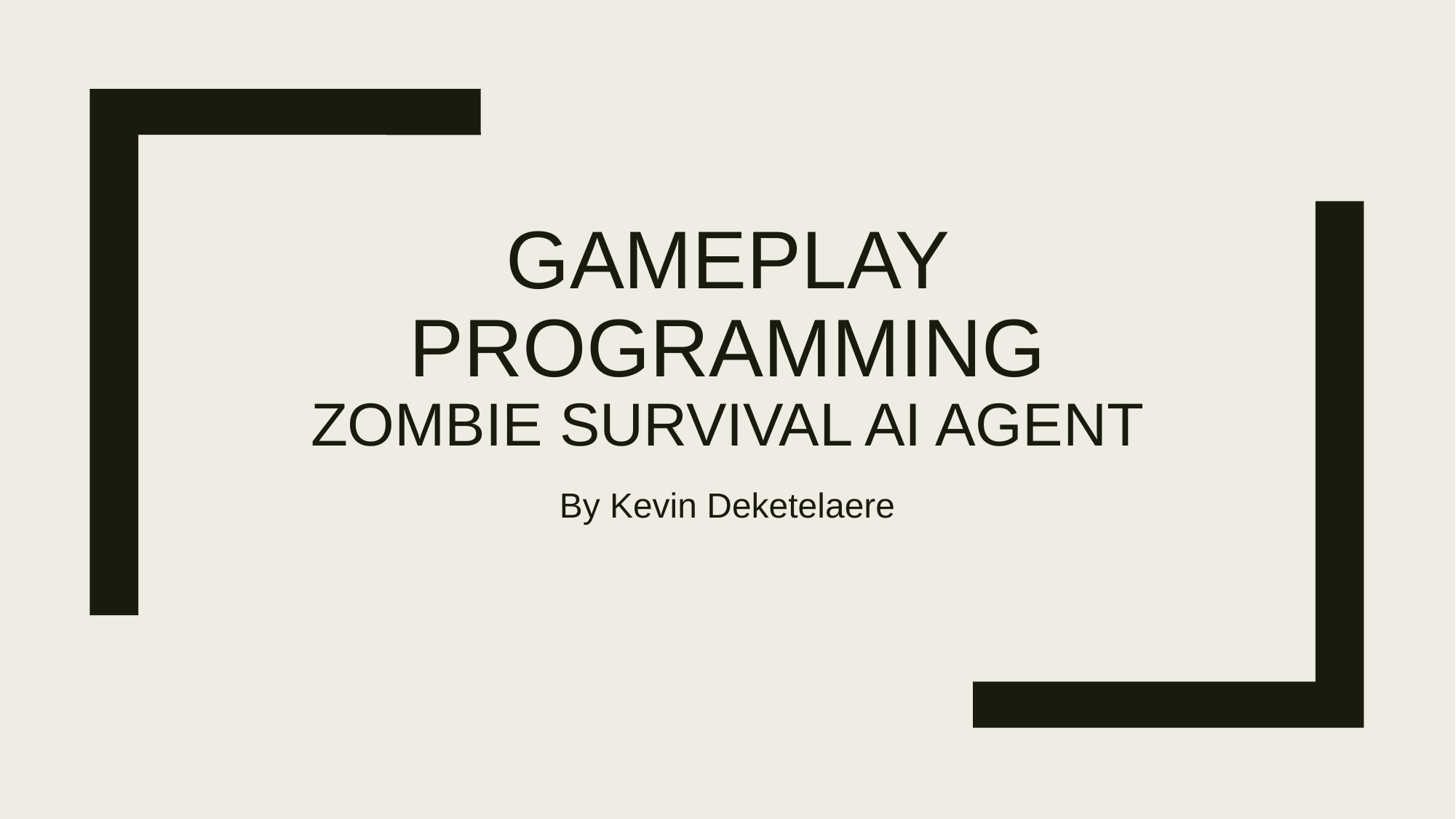

# Gameplay programming Zombie Survival Ai agent
By Kevin Deketelaere